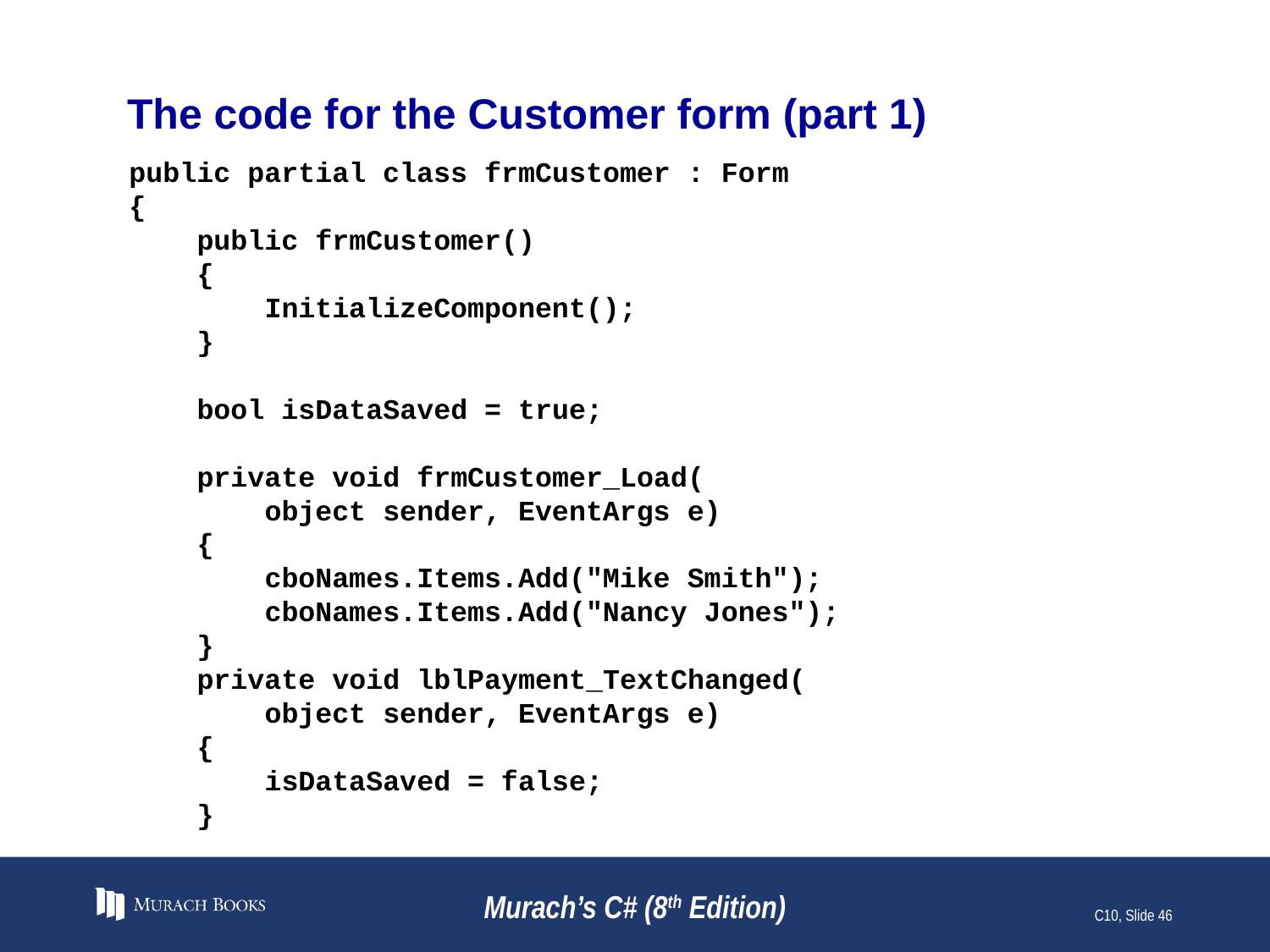

# The code for the Customer form (part 1)
public partial class frmCustomer : Form
{
    public frmCustomer()
    {
        InitializeComponent();
    }

    bool isDataSaved = true;

    private void frmCustomer_Load(
        object sender, EventArgs e)
    {
        cboNames.Items.Add("Mike Smith");
        cboNames.Items.Add("Nancy Jones");
    }
    private void lblPayment_TextChanged(
        object sender, EventArgs e)
    {
        isDataSaved = false;
    }

Murach’s C# (8th Edition)

C10, Slide 46